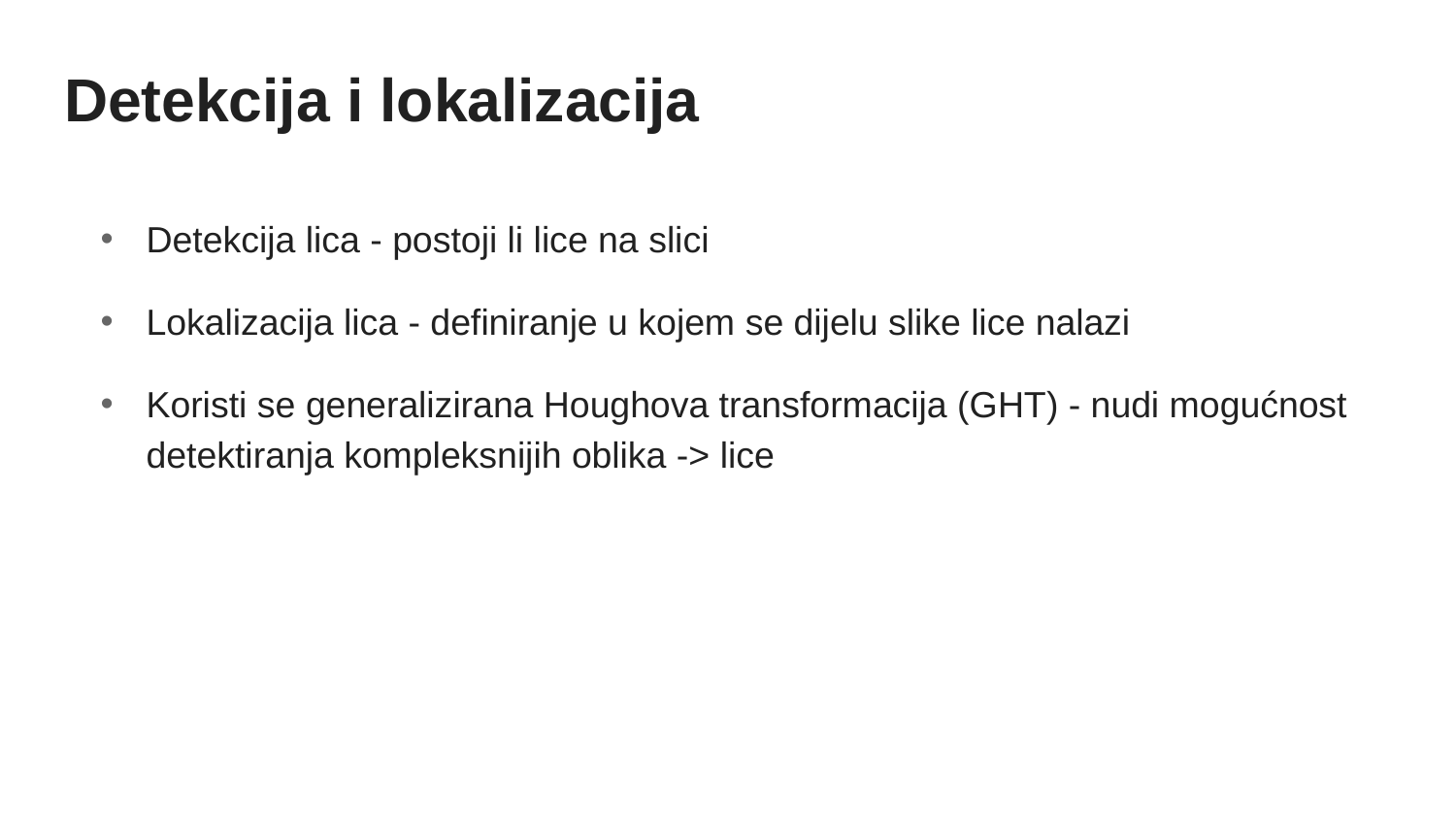

# Detekcija i lokalizacija
Detekcija lica - postoji li lice na slici
Lokalizacija lica - definiranje u kojem se dijelu slike lice nalazi
Koristi se generalizirana Houghova transformacija (GHT) - nudi mogućnost detektiranja kompleksnijih oblika -> lice